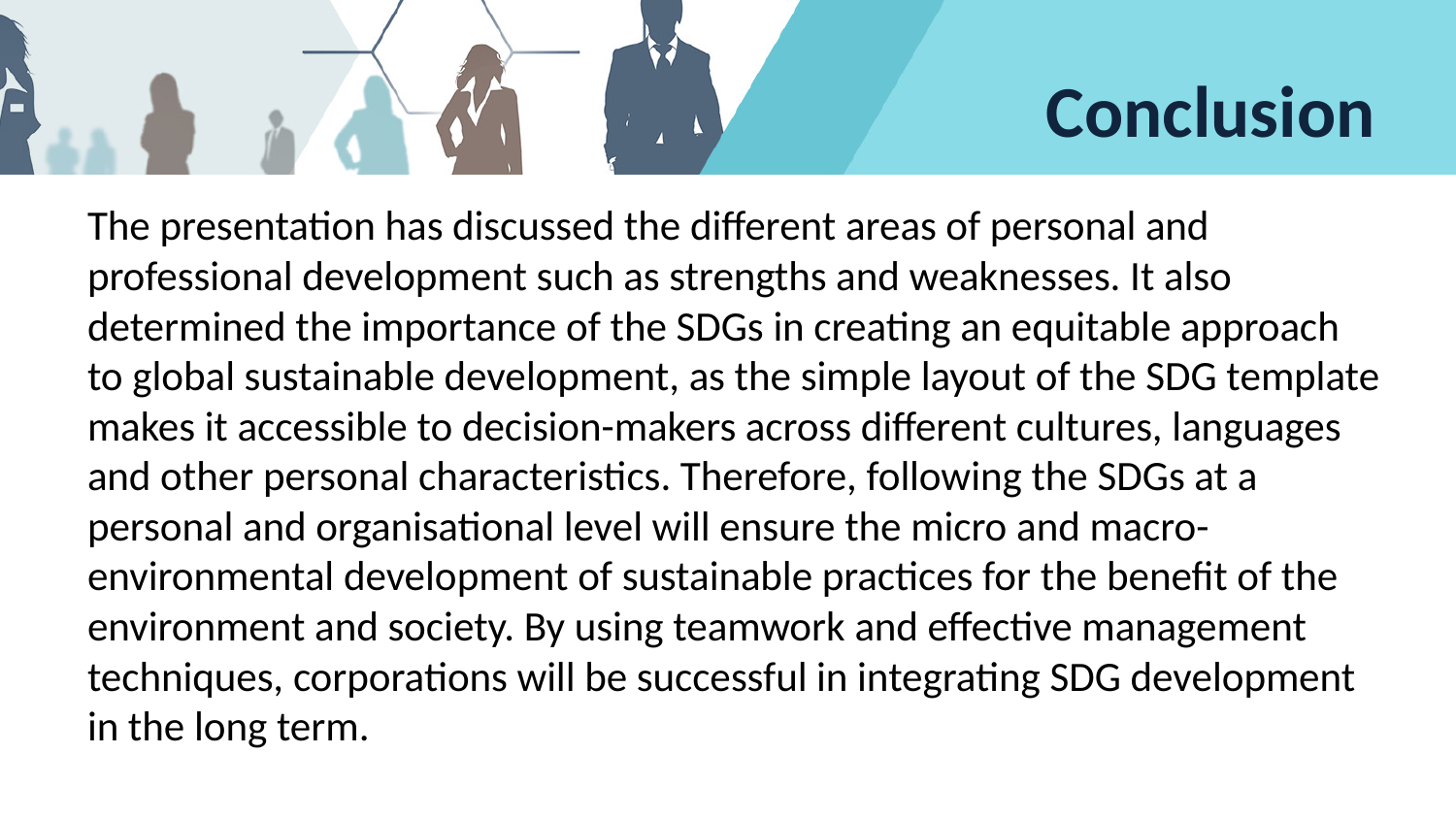

# Conclusion
The presentation has discussed the different areas of personal and professional development such as strengths and weaknesses. It also determined the importance of the SDGs in creating an equitable approach to global sustainable development, as the simple layout of the SDG template makes it accessible to decision-makers across different cultures, languages and other personal characteristics. Therefore, following the SDGs at a personal and organisational level will ensure the micro and macro-environmental development of sustainable practices for the benefit of the environment and society. By using teamwork and effective management techniques, corporations will be successful in integrating SDG development in the long term.